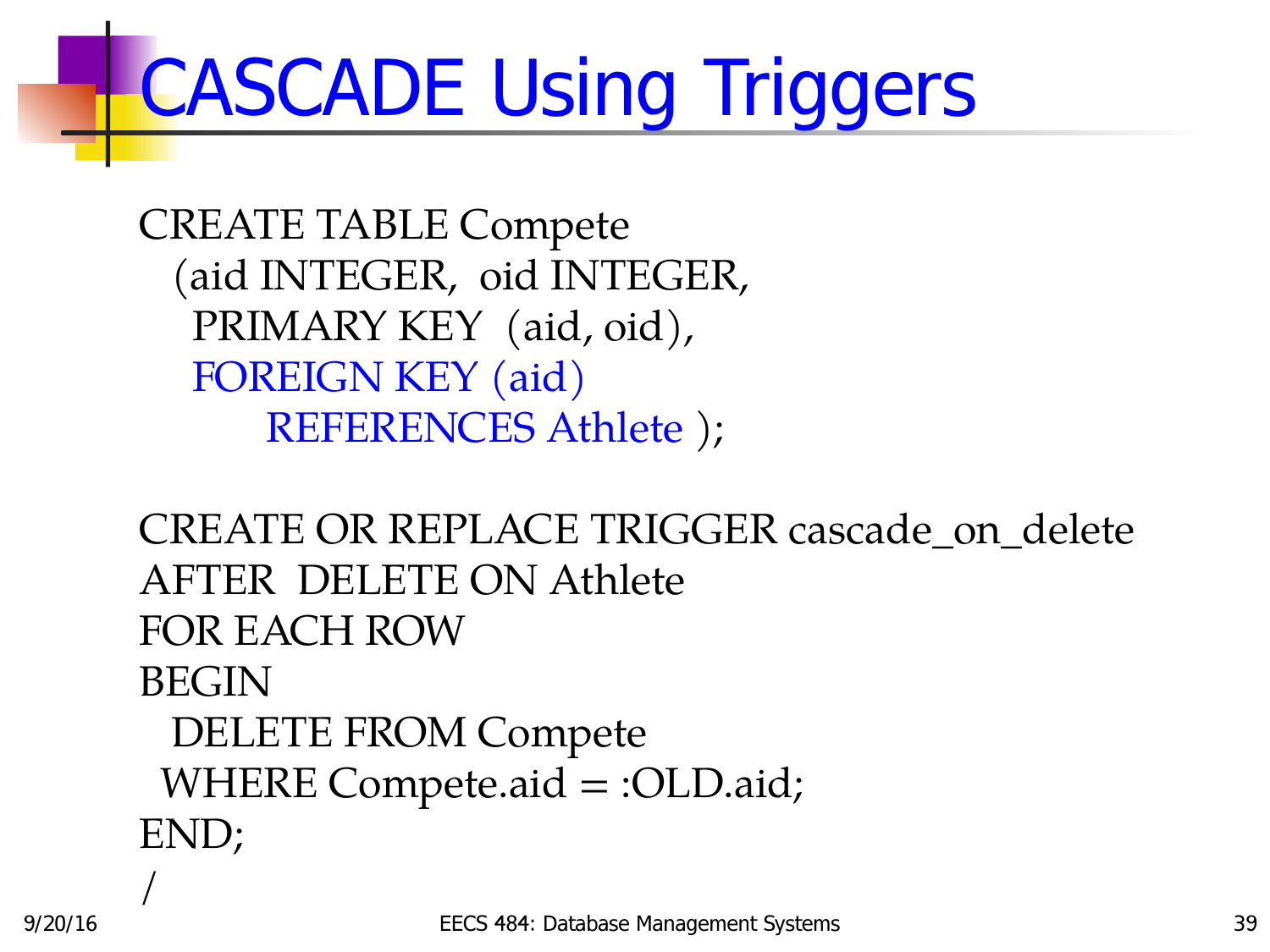

# CASCADE Using Triggers
CREATE TABLE Compete
   (aid INTEGER,  oid INTEGER,
     PRIMARY KEY  (aid, oid),
     FOREIGN KEY (aid)
	REFERENCES Athlete );

CREATE OR REPLACE TRIGGER cascade_on_delete AFTER  DELETE ON Athlete
FOR EACH ROW
BEGIN
   DELETE FROM Compete
  WHERE Compete.aid = :OLD.aid;
END;
/
9/20/16
EECS 484: Database Management Systems
39